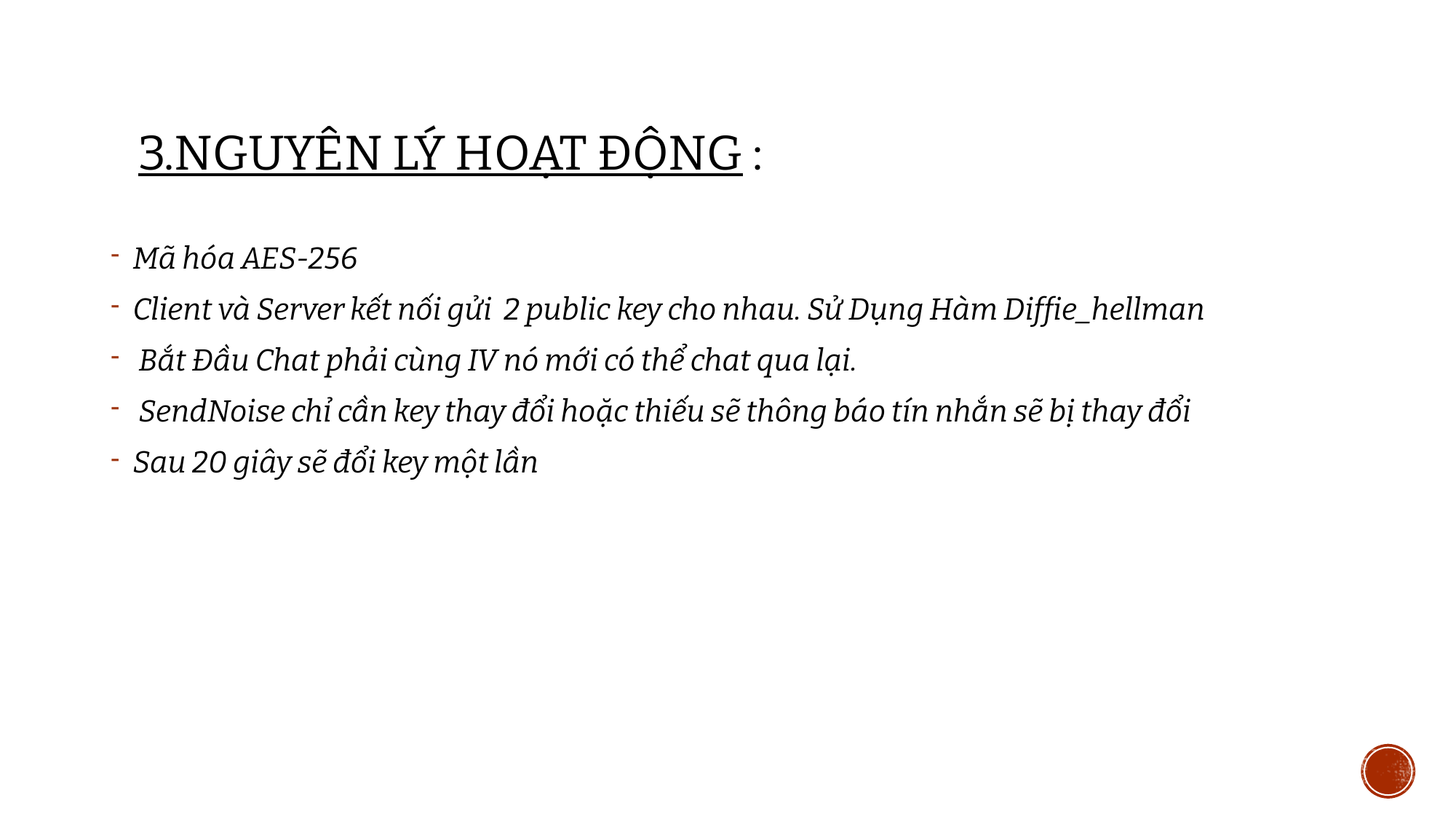

# 3.Nguyên lý hoạt động :
Mã hóa AES-256
Client và Server kết nối gửi  2 public key cho nhau. Sử Dụng Hàm Diffie_hellman
 Bắt Đầu Chat phải cùng IV nó mới có thể chat qua lại.
 SendNoise chỉ cần key thay đổi hoặc thiếu sẽ thông báo tín nhắn sẽ bị thay đổi
Sau 20 giây sẽ đổi key một lần